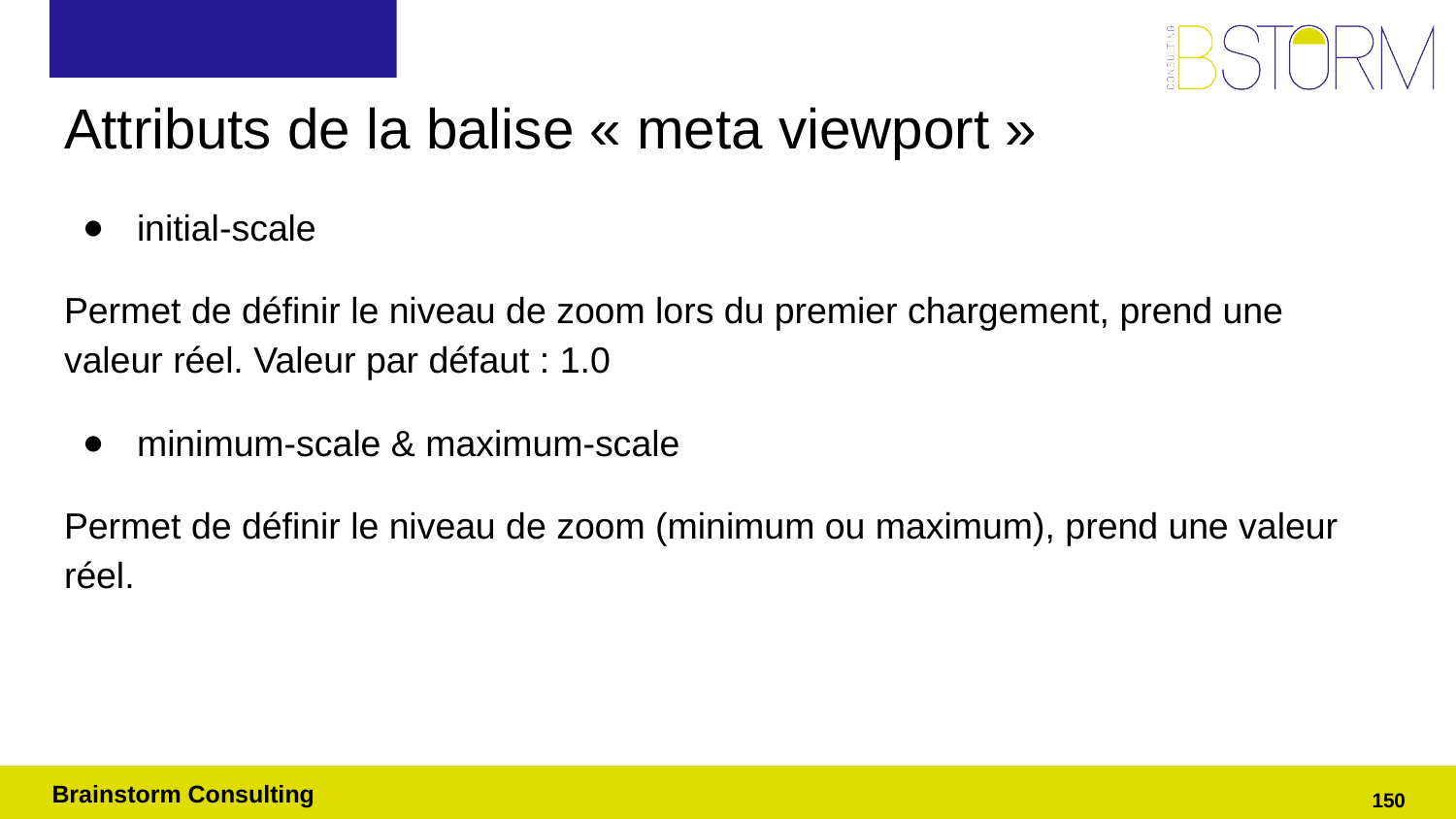

# Attributs de la balise « meta viewport »
initial-scale
Permet de définir le niveau de zoom lors du premier chargement, prend une valeur réel. Valeur par défaut : 1.0
minimum-scale & maximum-scale
Permet de définir le niveau de zoom (minimum ou maximum), prend une valeur réel.
150